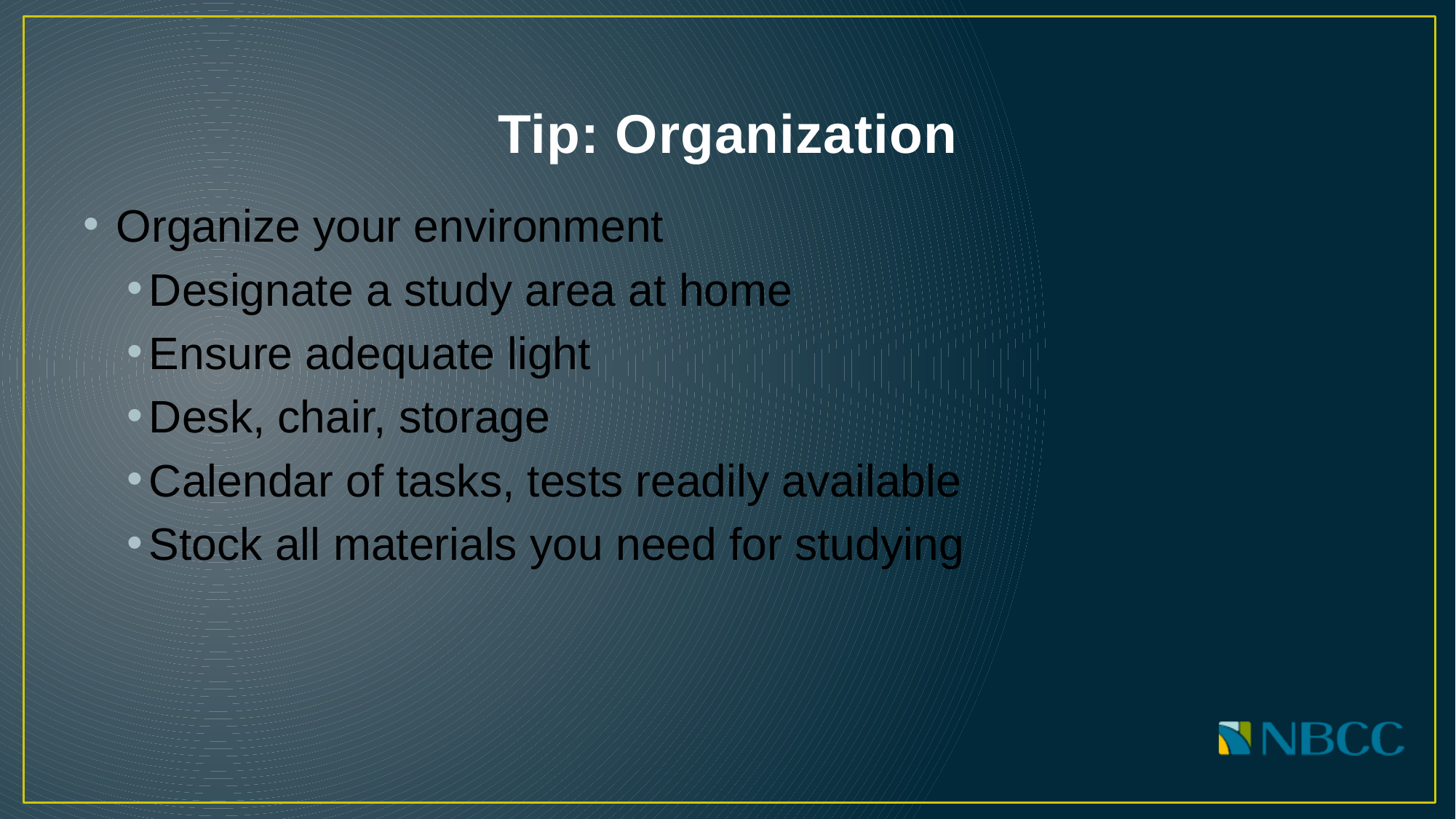

# Tip: Organization
Organize your environment
Designate a study area at home
Ensure adequate light
Desk, chair, storage
Calendar of tasks, tests readily available
Stock all materials you need for studying